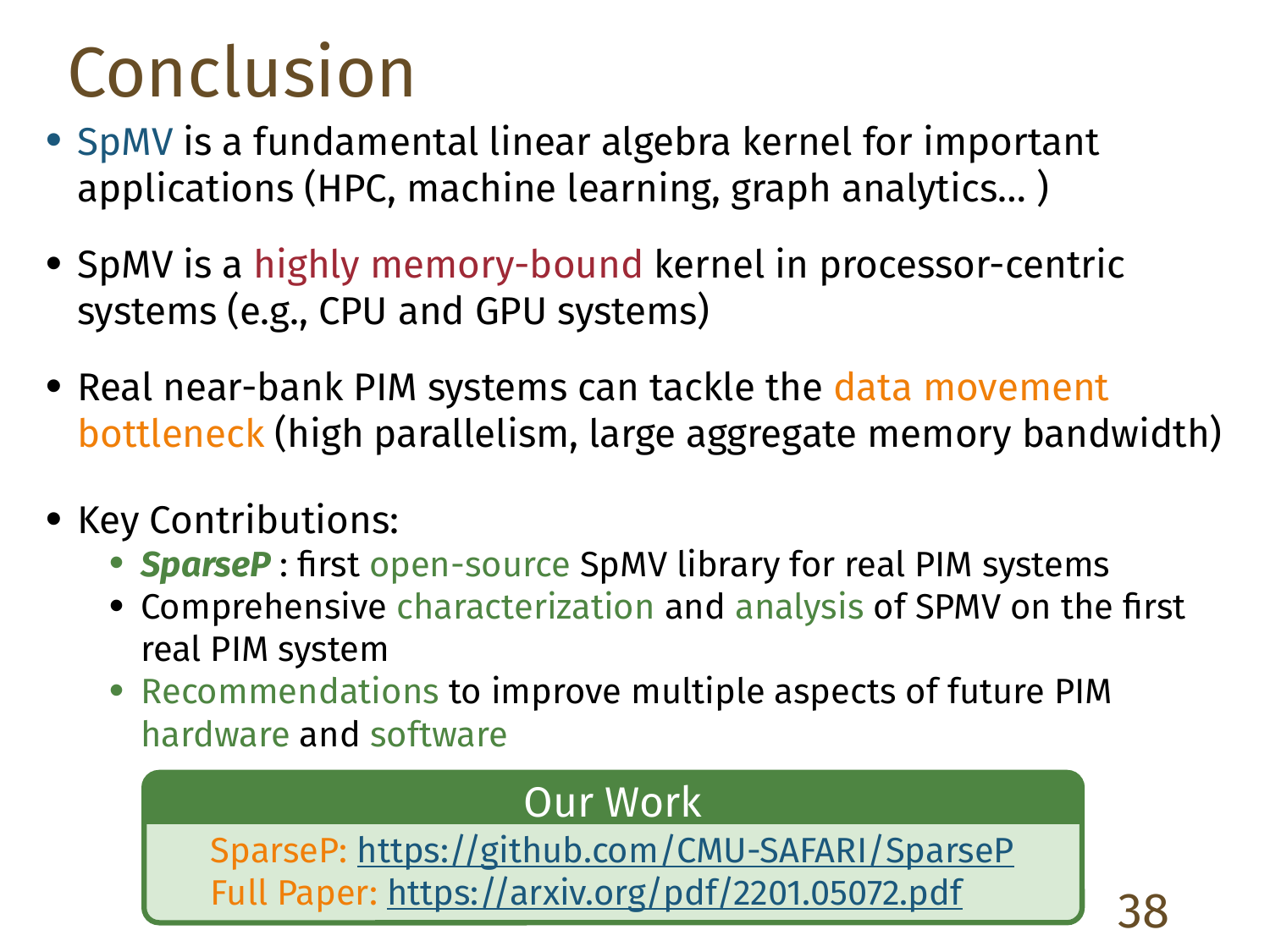

Conclusion
SpMV is a fundamental linear algebra kernel for important applications (HPC, machine learning, graph analytics… )

SpMV is a highly memory-bound kernel in processor-centric systems (e.g., CPU and GPU systems)

Real near-bank PIM systems can tackle the data movement bottleneck (high parallelism, large aggregate memory bandwidth)

Key Contributions:
SparseP : first open-source SpMV library for real PIM systems
Comprehensive characterization and analysis of SPMV on the first real PIM system
Recommendations to improve multiple aspects of future PIM hardware and software

    SparseP: https://github.com/CMU-SAFARI/SparseP
    Full Paper: https://arxiv.org/pdf/2201.05072.pdf
Our Work
38